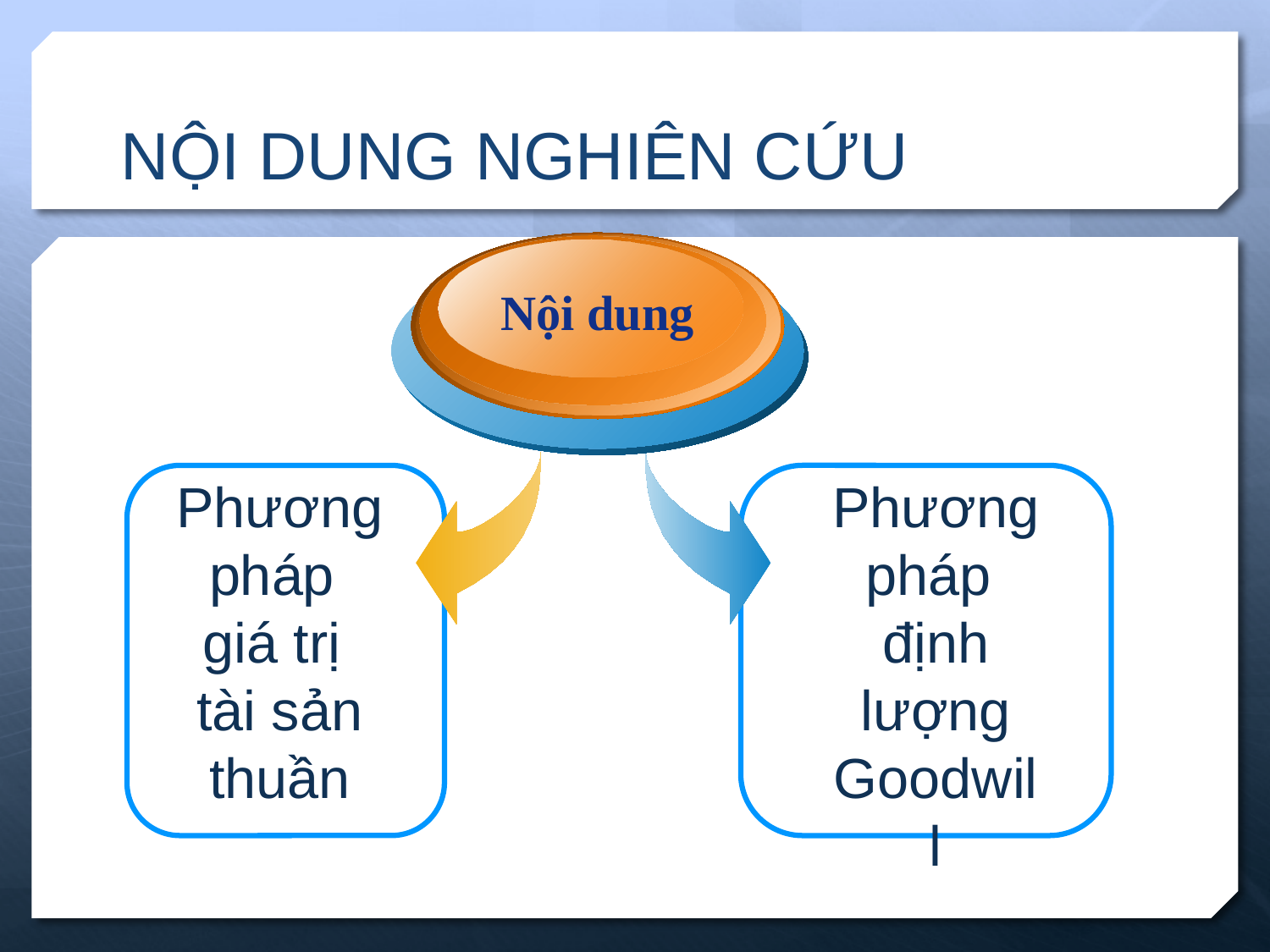

# NỘI DUNG NGHIÊN CỨU

Nội dung

Phương pháp
giá trị
tài sản thuần
Phương pháp
định lượng Goodwill